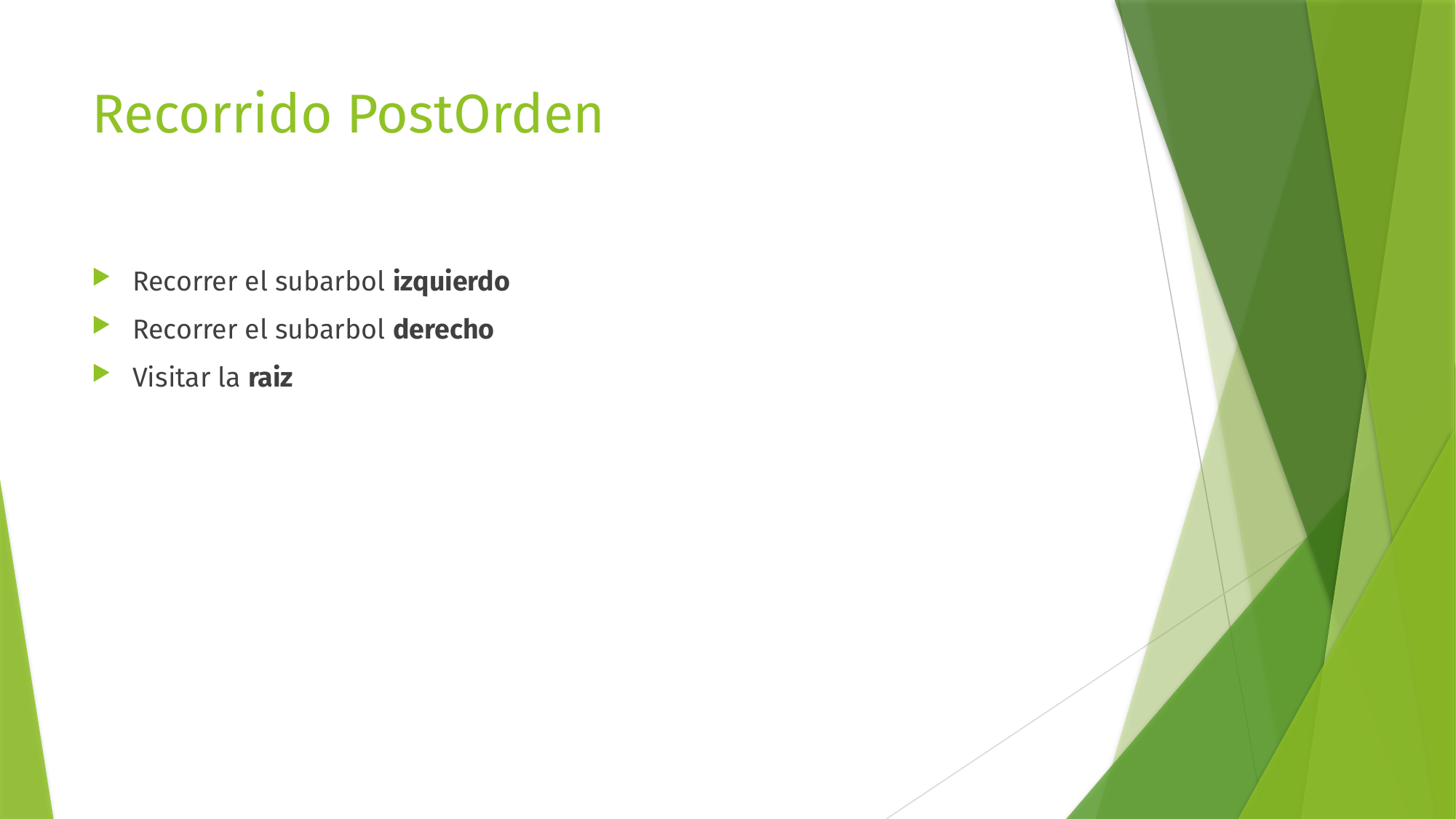

# Recorrido PostOrden
Recorrer el subarbol izquierdo
Recorrer el subarbol derecho
Visitar la raiz